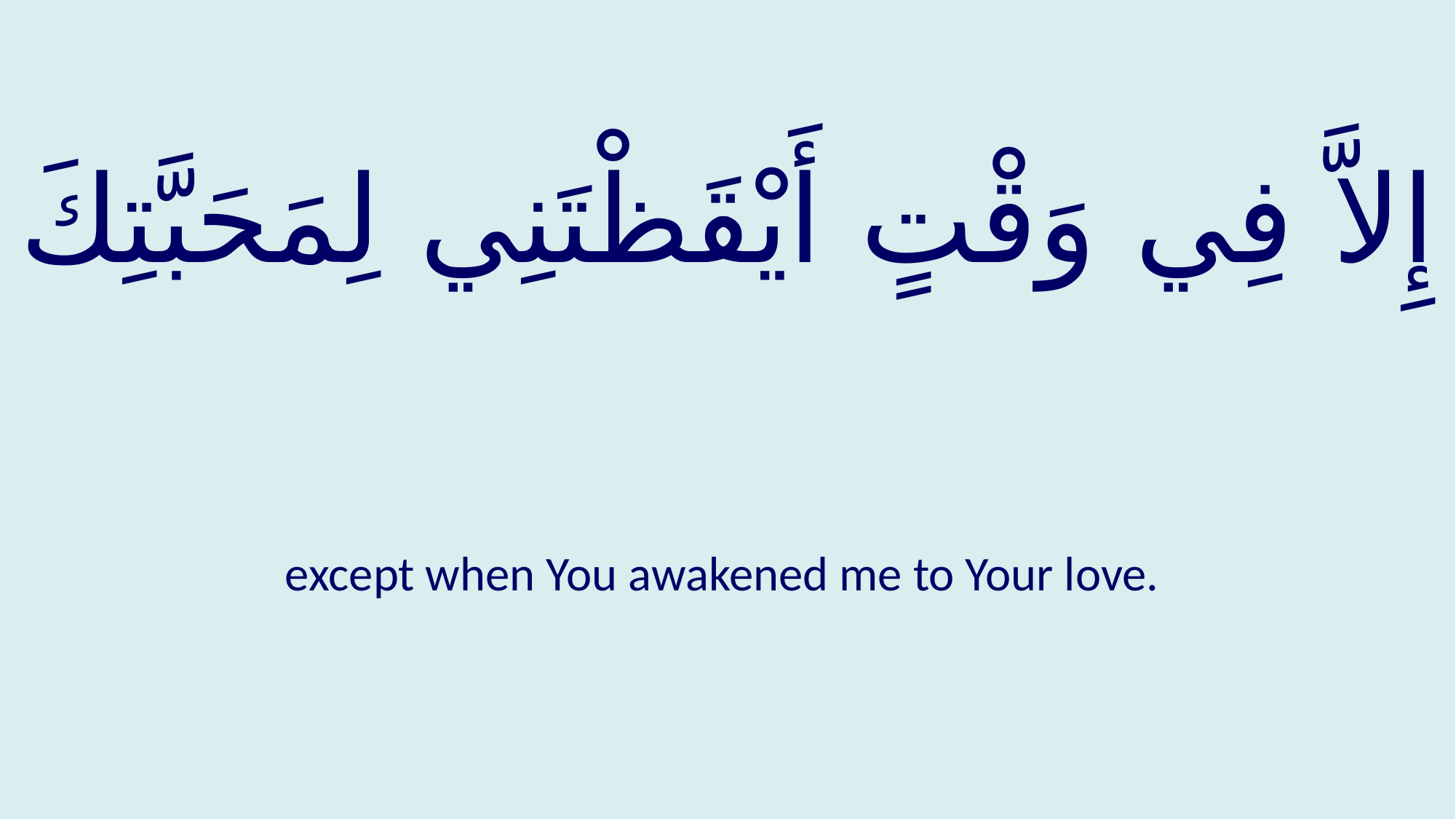

# إِلاَّ فِي وَقْتٍ أَيْقَظْتَنِي لِمَحَبَّتِكَ
except when You awakened me to Your love.